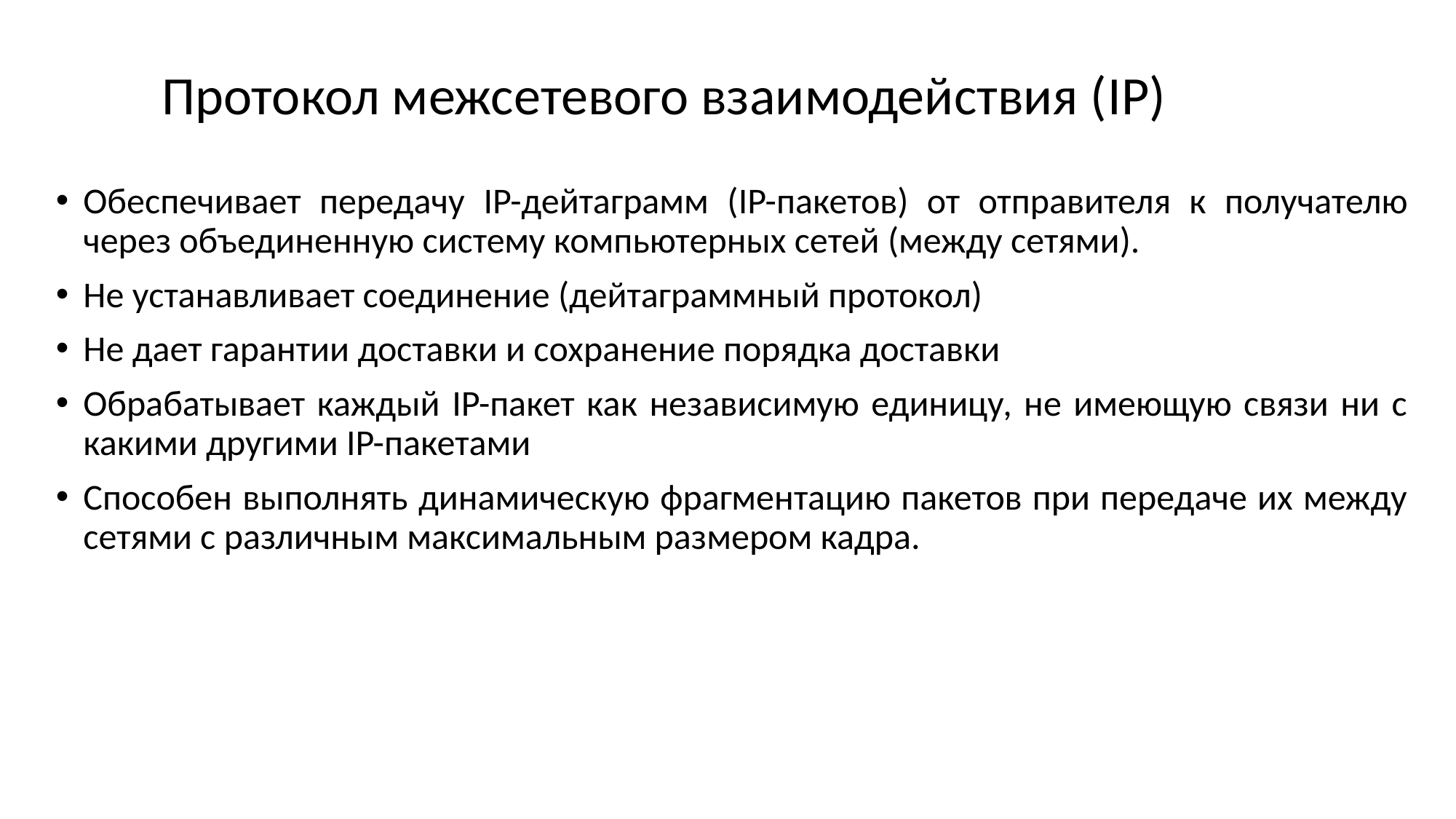

# Протокол межсетевого взаимодействия (IP)
Обеспечивает передачу IP-дейтаграмм (IP-пакетов) от отправителя к получателю через объединенную систему компьютерных сетей (между сетями).
Не устанавливает соединение (дейтаграммный протокол)
Не дает гарантии доставки и сохранение порядка доставки
Обрабатывает каждый IP-пакет как независимую единицу, не имеющую связи ни с какими другими IP-пакетами
Способен выполнять динамическую фрагментацию пакетов при передаче их между сетями с различным максимальным размером кадра.